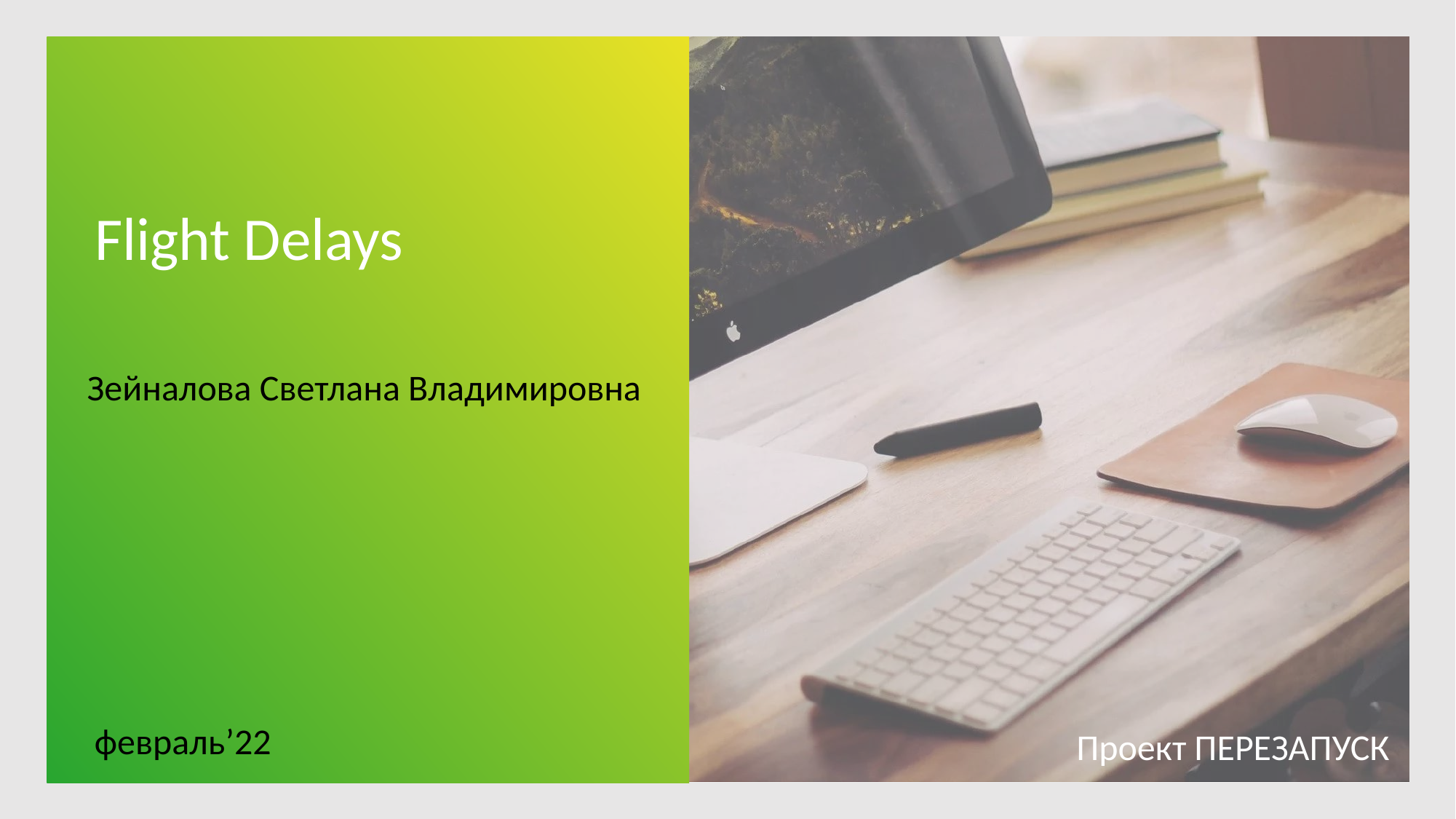

# Flight Delays
Зейналова Светлана Владимировна
февраль’22